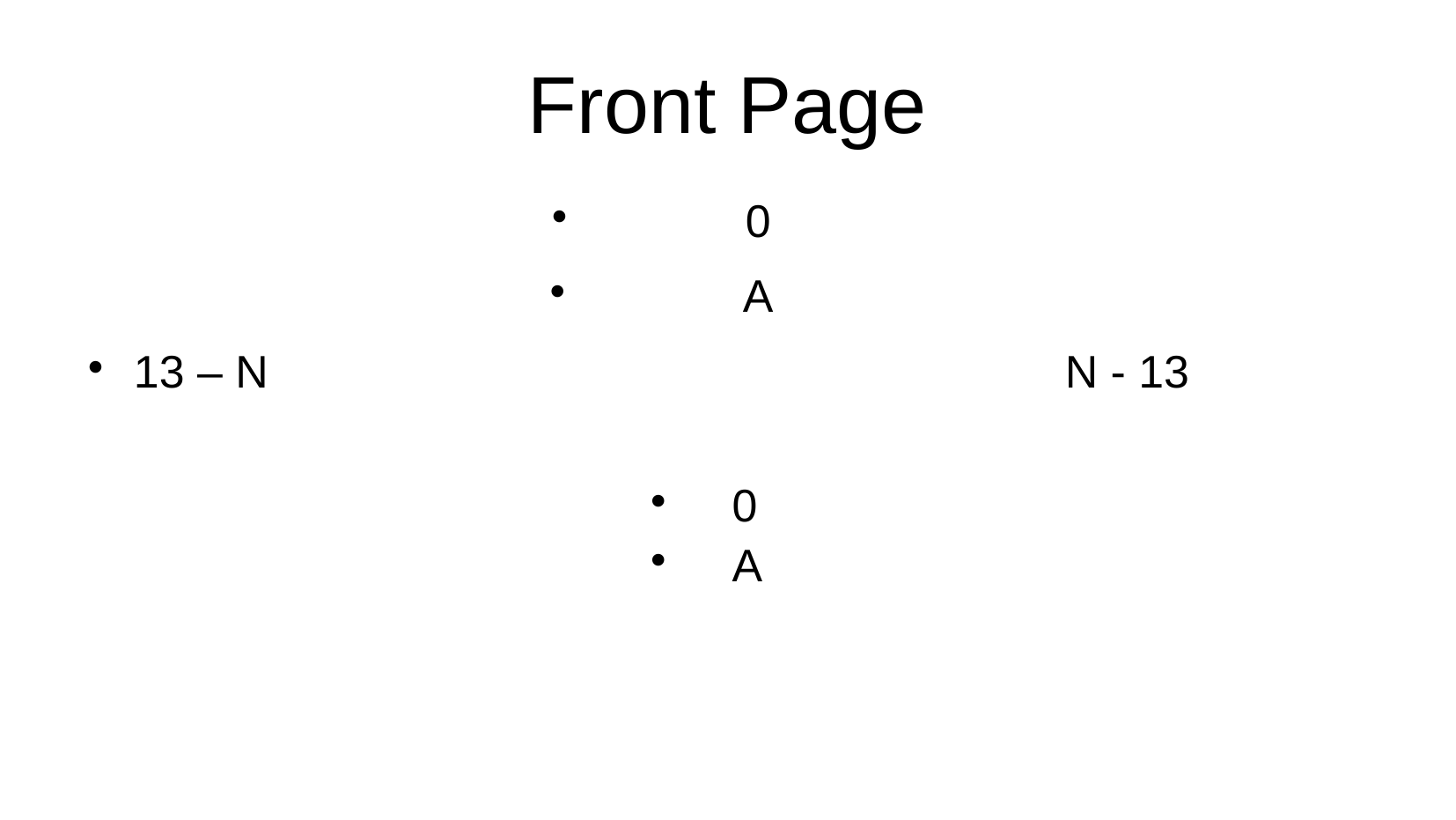

Front Page
0
A
13 – N																		                                                         N - 13

    0
    A